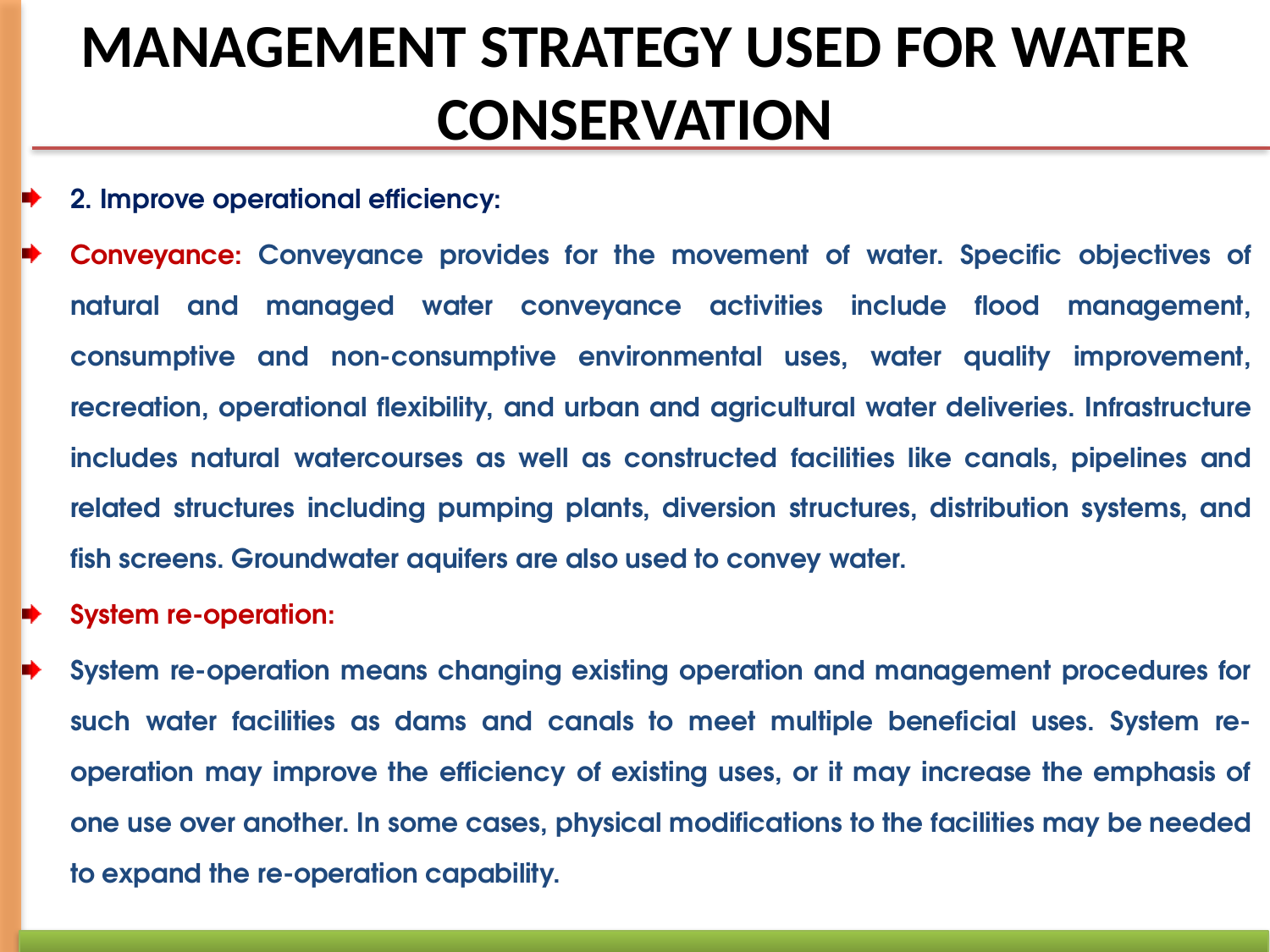

# MANAGEMENT STRATEGY USED FOR WATER CONSERVATION
2. Improve operational efficiency:
Conveyance: Conveyance provides for the movement of water. Specific objectives of natural and managed water conveyance activities include flood management, consumptive and non-consumptive environmental uses, water quality improvement, recreation, operational flexibility, and urban and agricultural water deliveries. Infrastructure includes natural watercourses as well as constructed facilities like canals, pipelines and related structures including pumping plants, diversion structures, distribution systems, and fish screens. Groundwater aquifers are also used to convey water.
System re-operation:
System re-operation means changing existing operation and management procedures for such water facilities as dams and canals to meet multiple beneficial uses. System re-operation may improve the efficiency of existing uses, or it may increase the emphasis of one use over another. In some cases, physical modifications to the facilities may be needed to expand the re-operation capability.